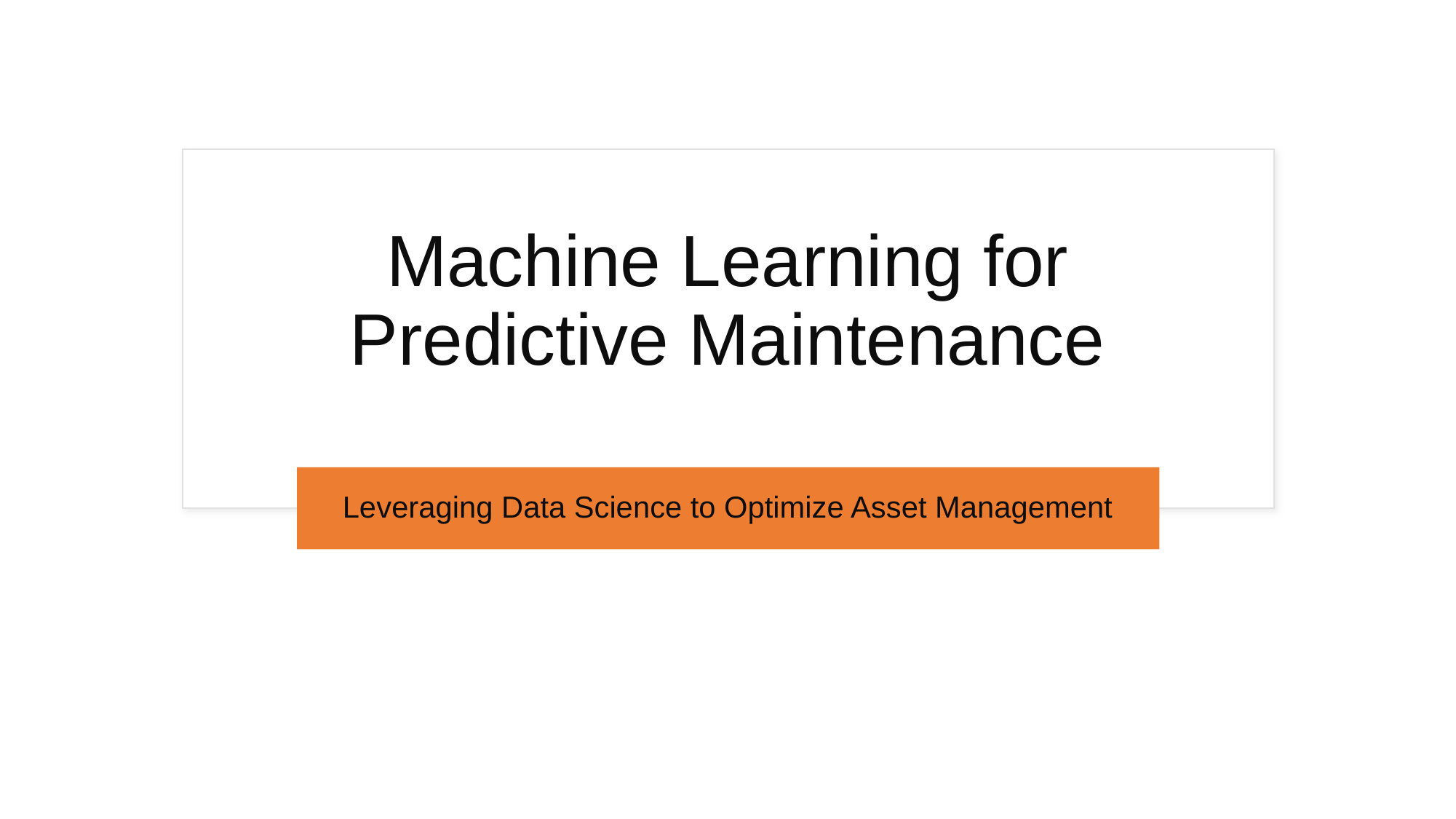

# Machine Learning for Predictive Maintenance

Leveraging Data Science to Optimize Asset Management